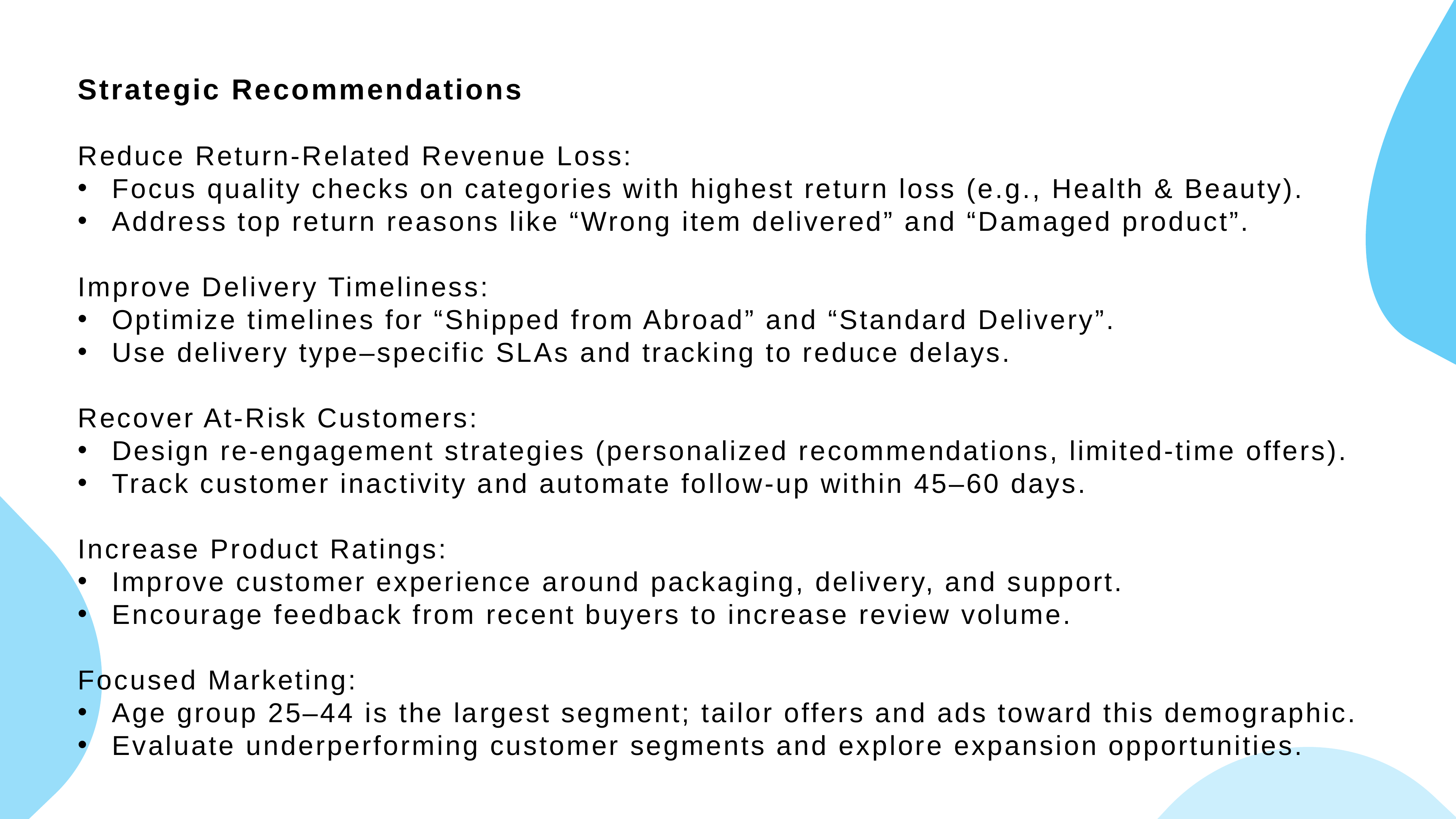

Strategic Recommendations

Reduce Return-Related Revenue Loss:
Focus quality checks on categories with highest return loss (e.g., Health & Beauty).
Address top return reasons like “Wrong item delivered” and “Damaged product”.

Improve Delivery Timeliness:
Optimize timelines for “Shipped from Abroad” and “Standard Delivery”.
Use delivery type–specific SLAs and tracking to reduce delays.

Recover At-Risk Customers:
Design re-engagement strategies (personalized recommendations, limited-time offers).
Track customer inactivity and automate follow-up within 45–60 days.

Increase Product Ratings:
Improve customer experience around packaging, delivery, and support.
Encourage feedback from recent buyers to increase review volume.

Focused Marketing:
Age group 25–44 is the largest segment; tailor offers and ads toward this demographic.
Evaluate underperforming customer segments and explore expansion opportunities.